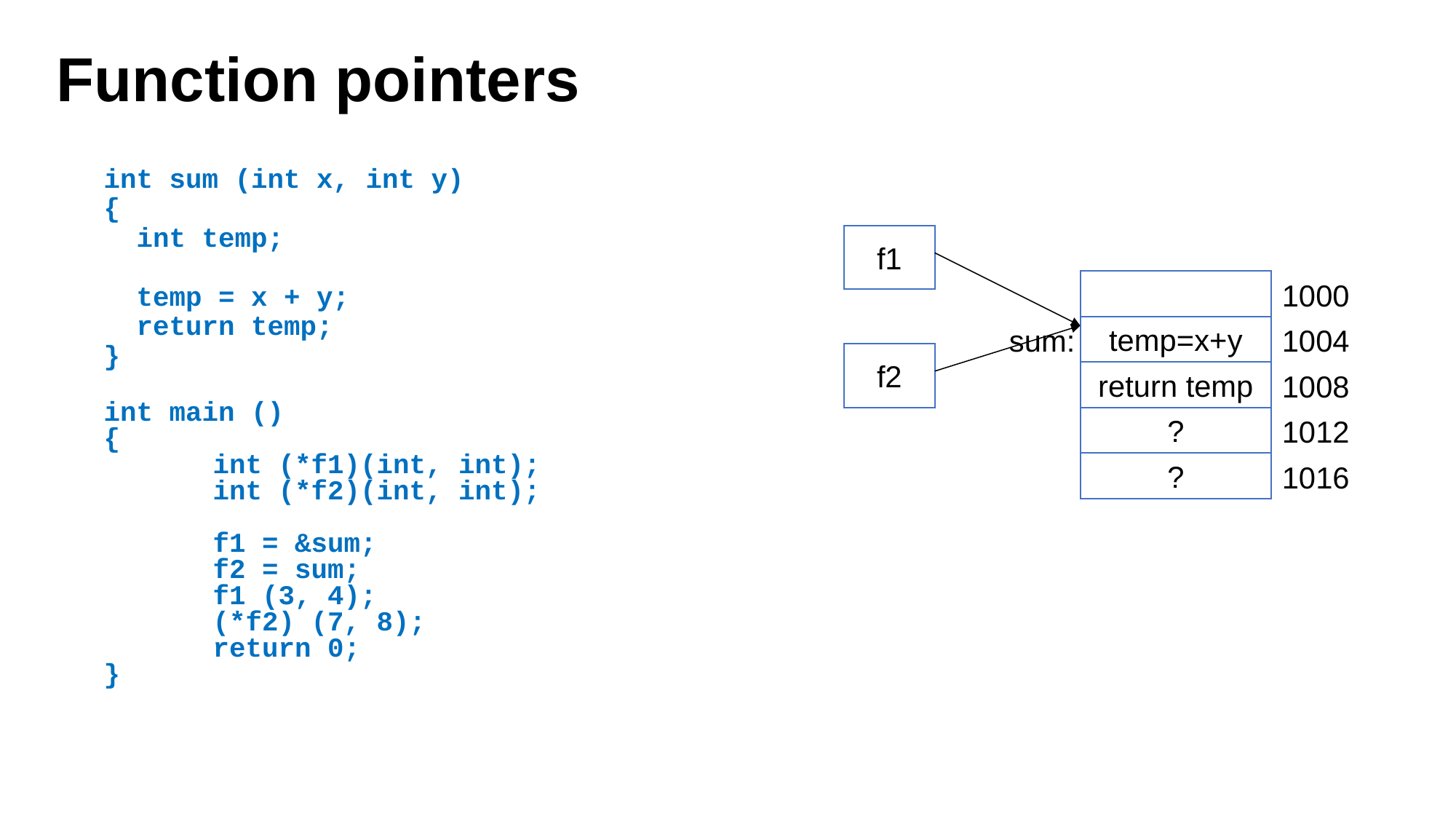

# Function pointers
int sum (int x, int y)
{
  int temp;

  temp = x + y;
  return temp;
}

int main ()
{
 	int (*f1)(int, int);
	int (*f2)(int, int);

	f1 = &sum;
	f2 = sum;
	f1 (3, 4);
  	(*f2) (7, 8);
 	return 0;
}
f1

1000
sum:
temp=x+y
1004
return temp
1008
?
1012
?
1016

f2